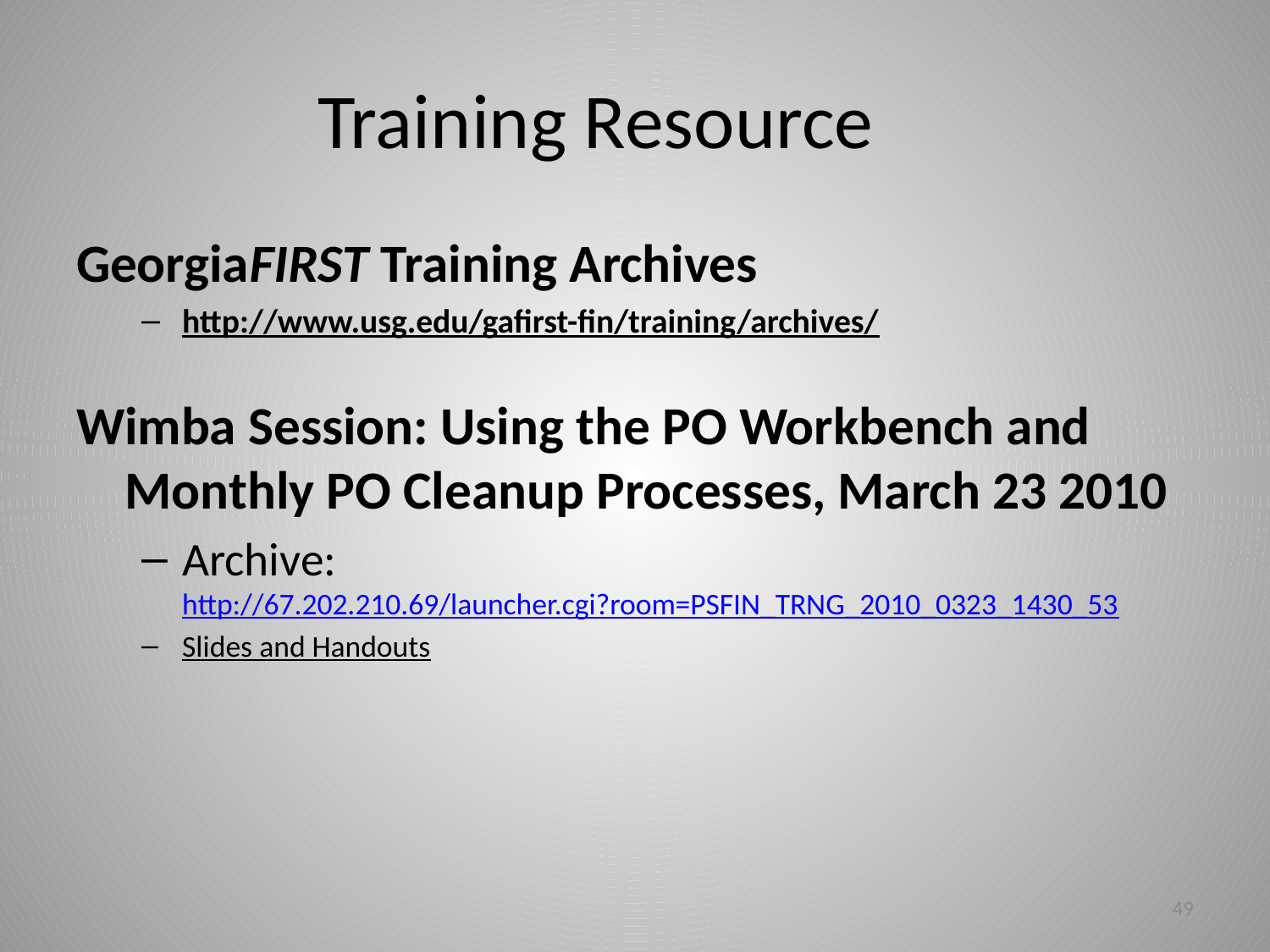

# Training Resource
GeorgiaFIRST Training Archives
http://www.usg.edu/gafirst-fin/training/archives/
Wimba Session: Using the PO Workbench and Monthly PO Cleanup Processes, March 23 2010
Archive: http://67.202.210.69/launcher.cgi?room=PSFIN_TRNG_2010_0323_1430_53
Slides and Handouts

49